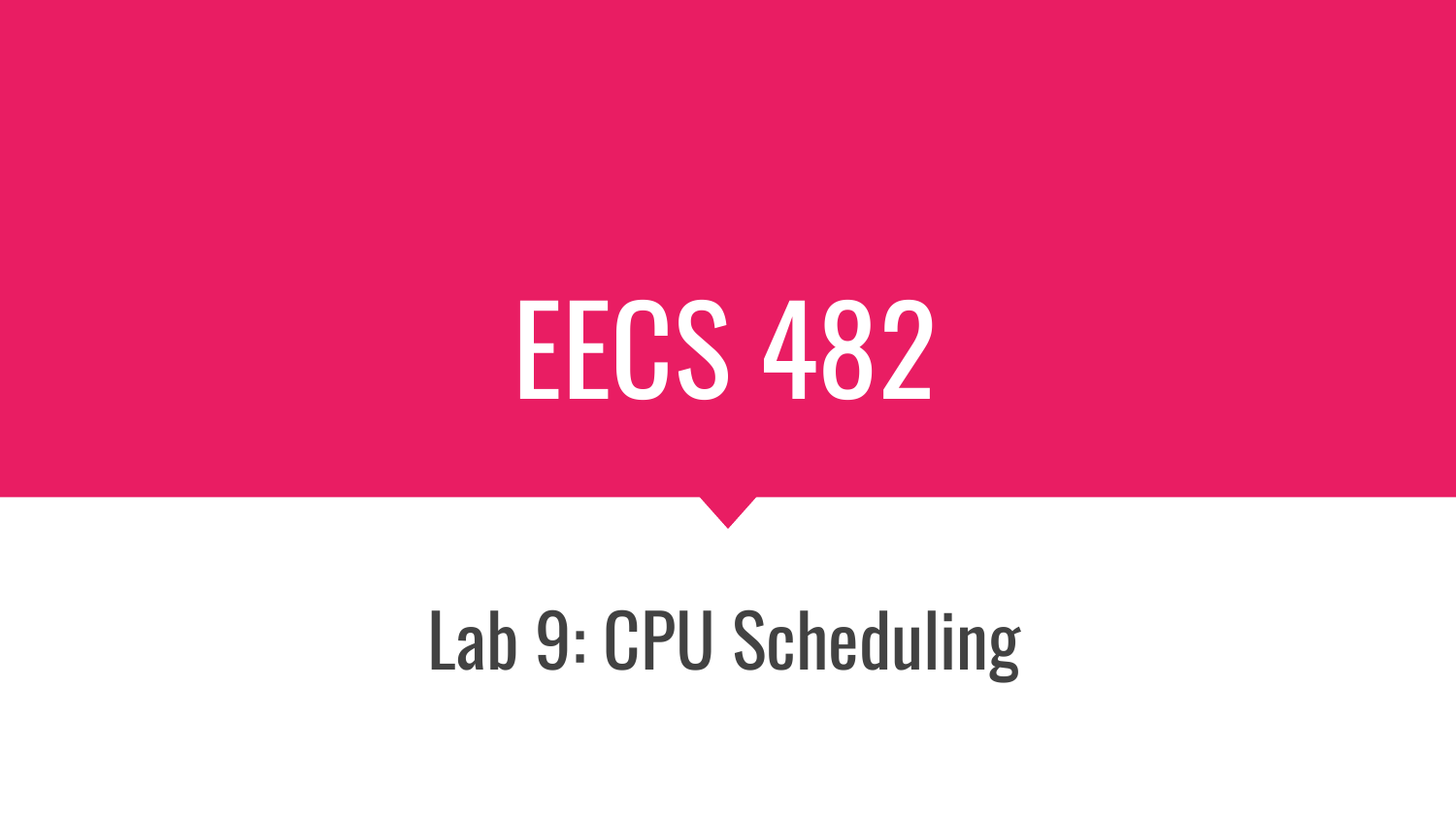

# EECS 482
Lab 9: CPU Scheduling